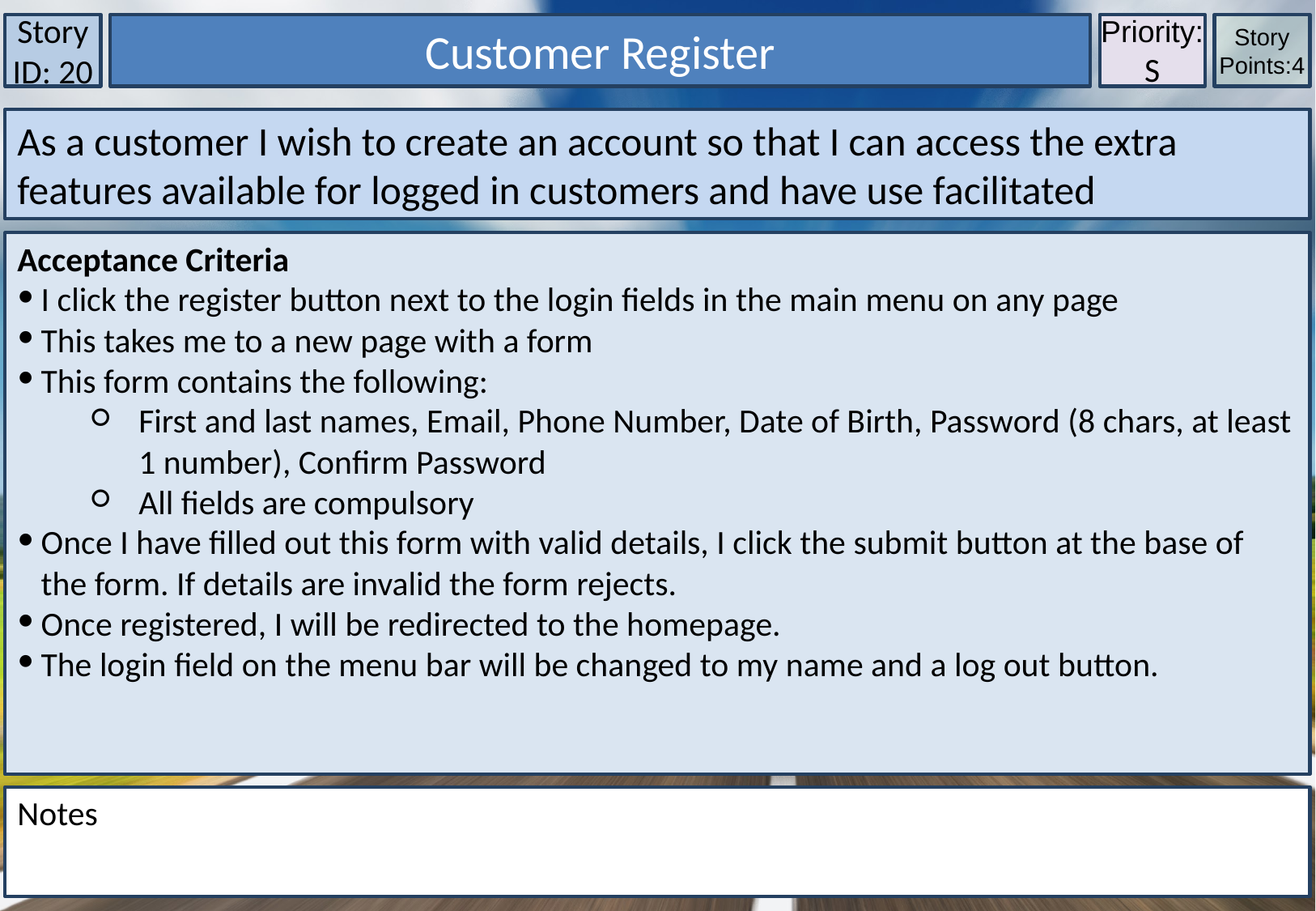

Story ID: 20
Customer Register
Priority:S
Story Points:4
As a customer I wish to create an account so that I can access the extra features available for logged in customers and have use facilitated
Acceptance Criteria
I click the register button next to the login fields in the main menu on any page
This takes me to a new page with a form
This form contains the following:
First and last names, Email, Phone Number, Date of Birth, Password (8 chars, at least 1 number), Confirm Password
All fields are compulsory
Once I have filled out this form with valid details, I click the submit button at the base of the form. If details are invalid the form rejects.
Once registered, I will be redirected to the homepage.
The login field on the menu bar will be changed to my name and a log out button.
Notes